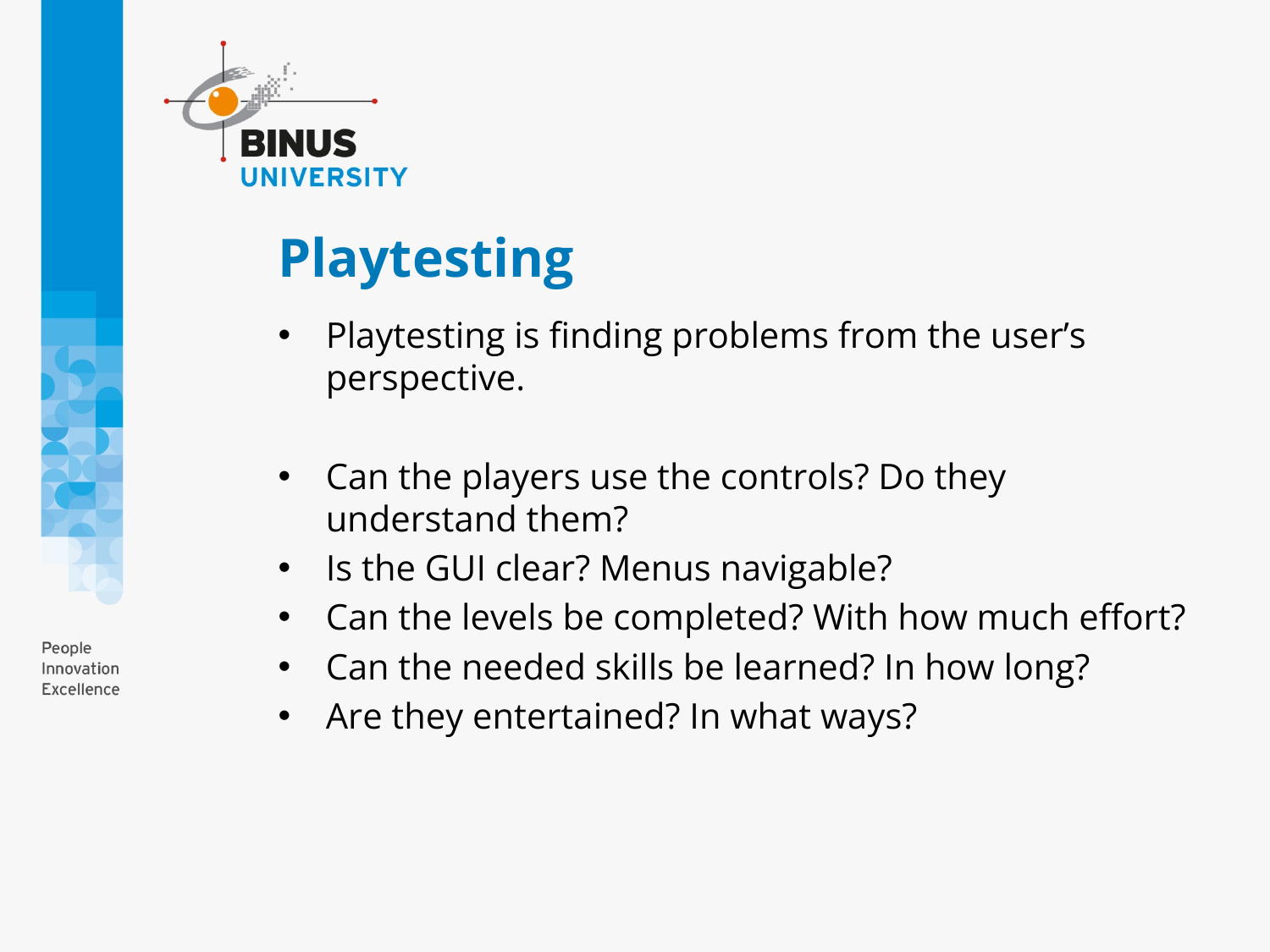

# Playtesting
Playtesting is finding problems from the user’s perspective.

Can the players use the controls? Do they understand them?
Is the GUI clear? Menus navigable?
Can the levels be completed? With how much effort?
Can the needed skills be learned? In how long?
Are they entertained? In what ways?